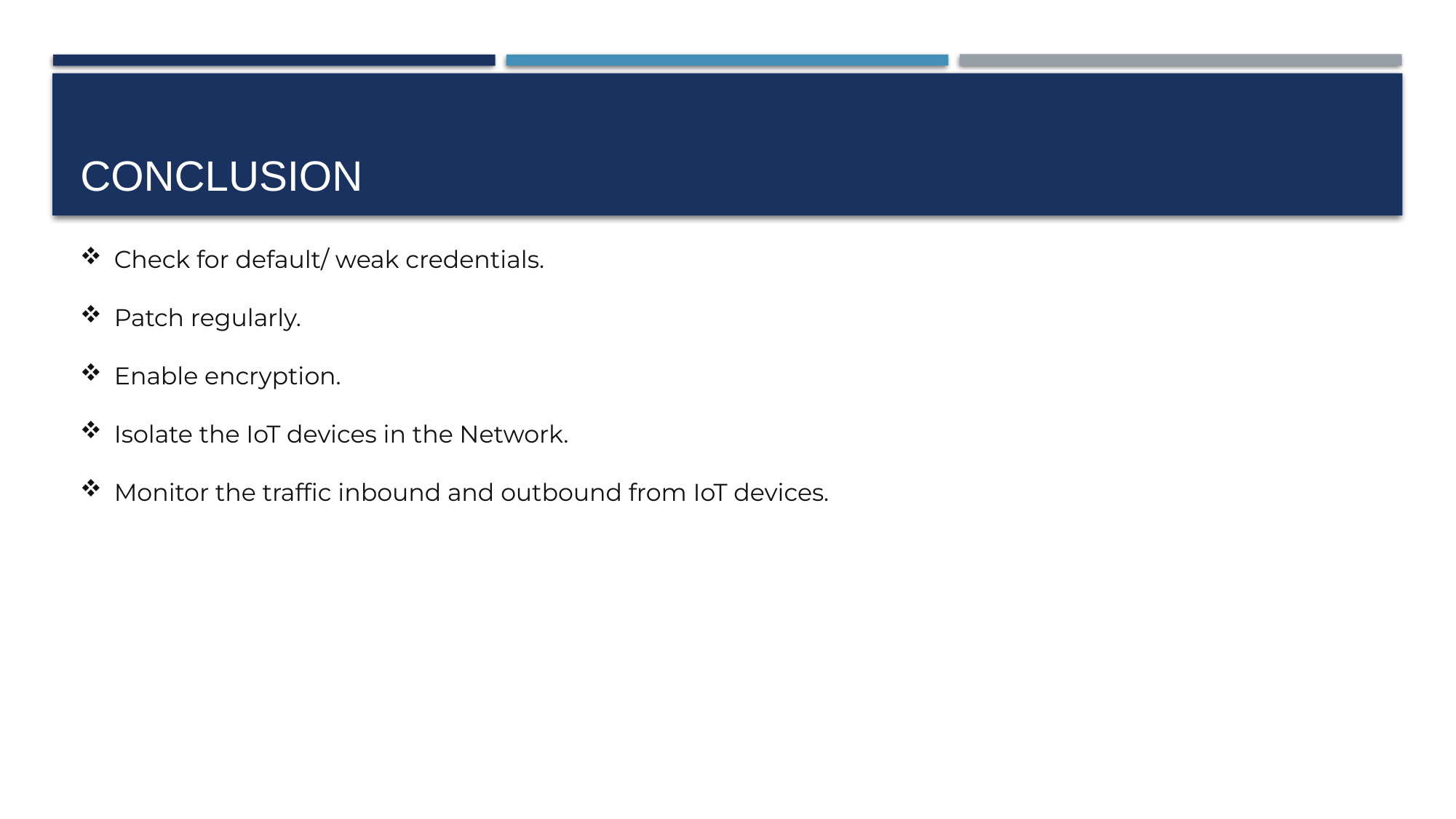

# Conclusion
Check for default/ weak credentials.

Patch regularly.

Enable encryption.

Isolate the IoT devices in the Network.

Monitor the traffic inbound and outbound from IoT devices.